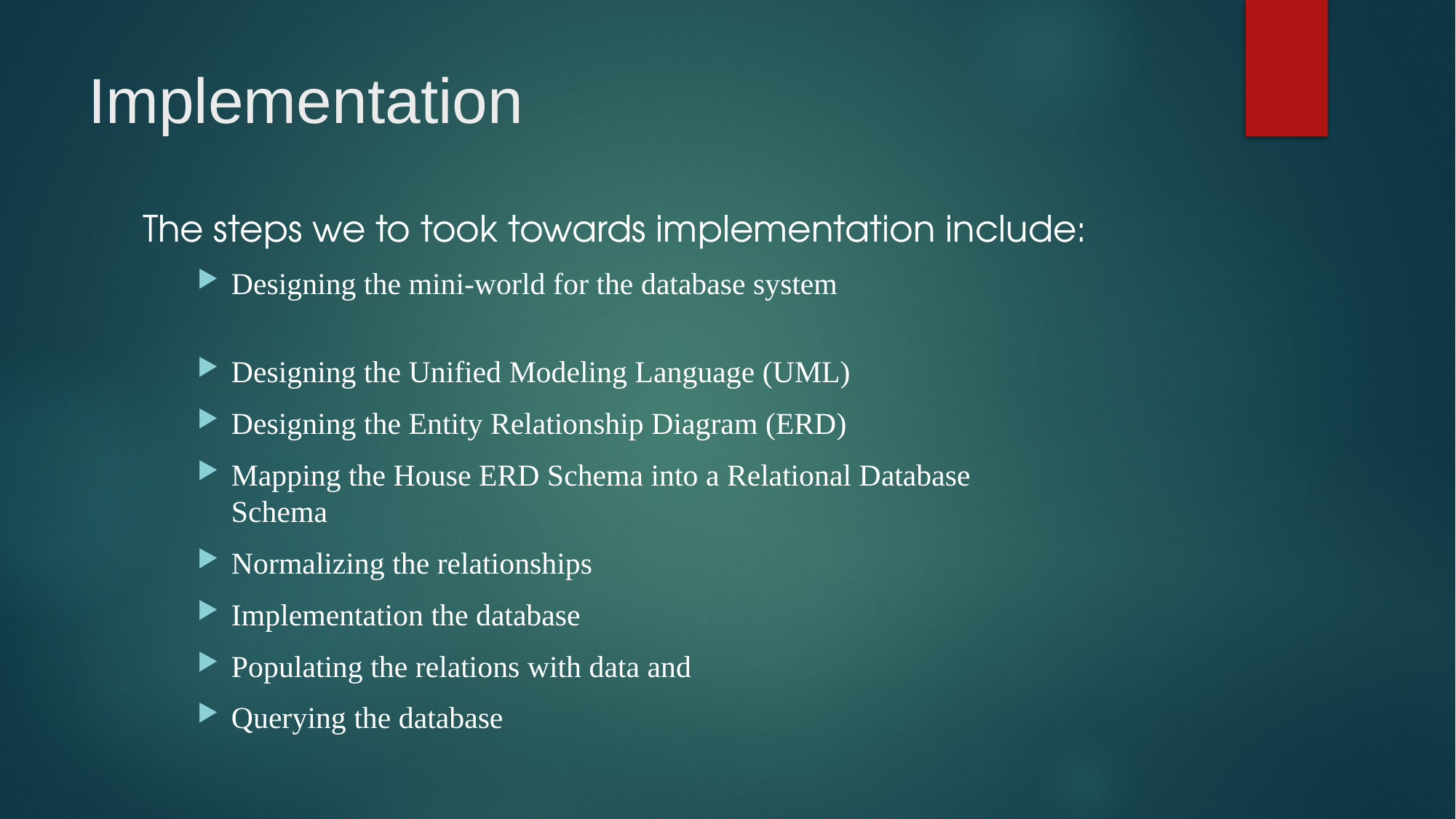

# Implementation
The steps we to took towards implementation include:
Designing the mini-world for the database system
Designing the Unified Modeling Language (UML)
Designing the Entity Relationship Diagram (ERD)
Mapping the House ERD Schema into a Relational Database 		     Schema
Normalizing the relationships
Implementation the database
Populating the relations with data and
Querying the database